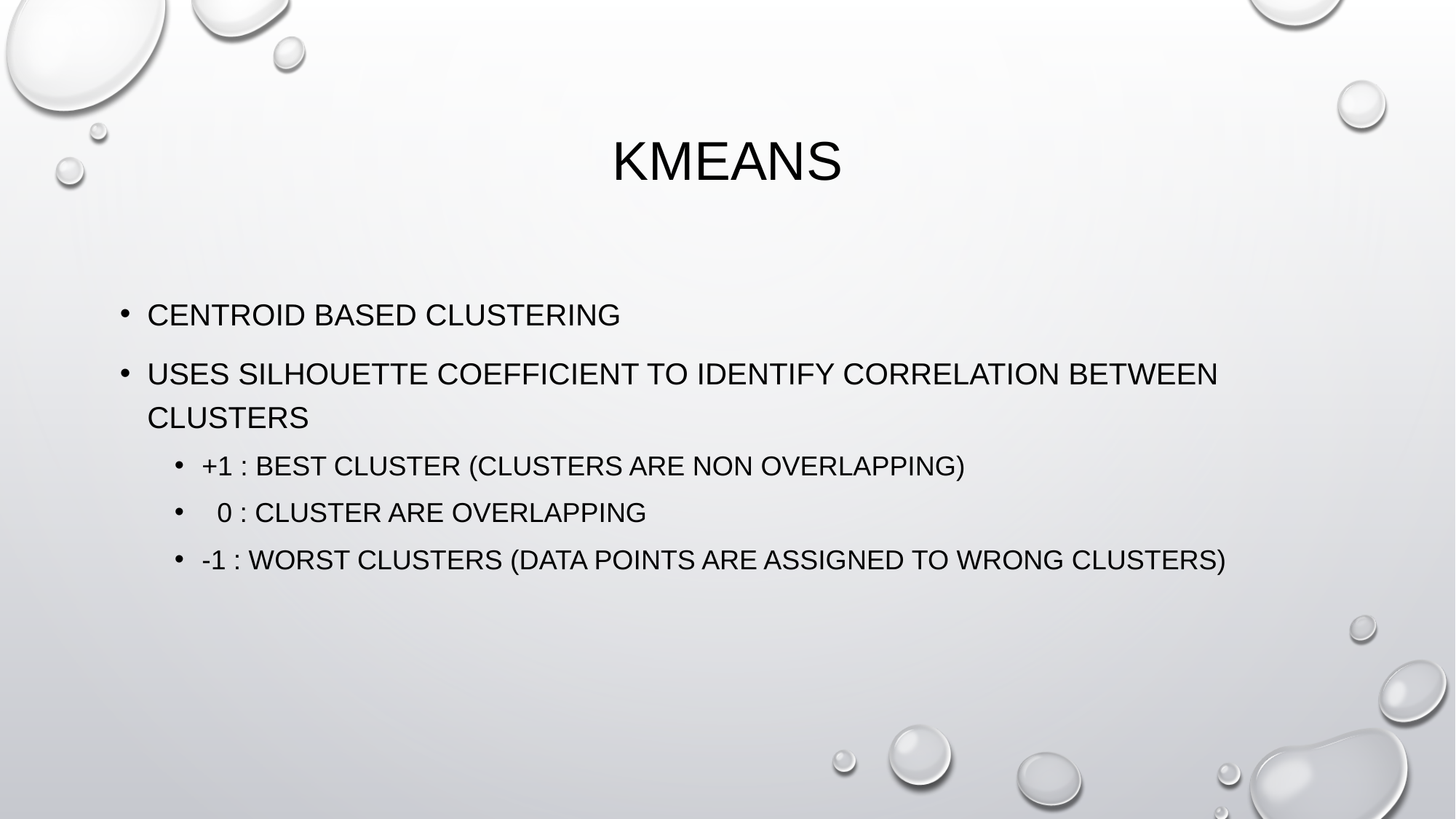

# KMeans
Centroid based clustering
Uses Silhouette coefficient to identify correlation between clusters
+1 : best cluster (Clusters are non overlapping)
  0 : cluster are overlapping
-1 : worst clusters (data points are assigned to wrong clusters)